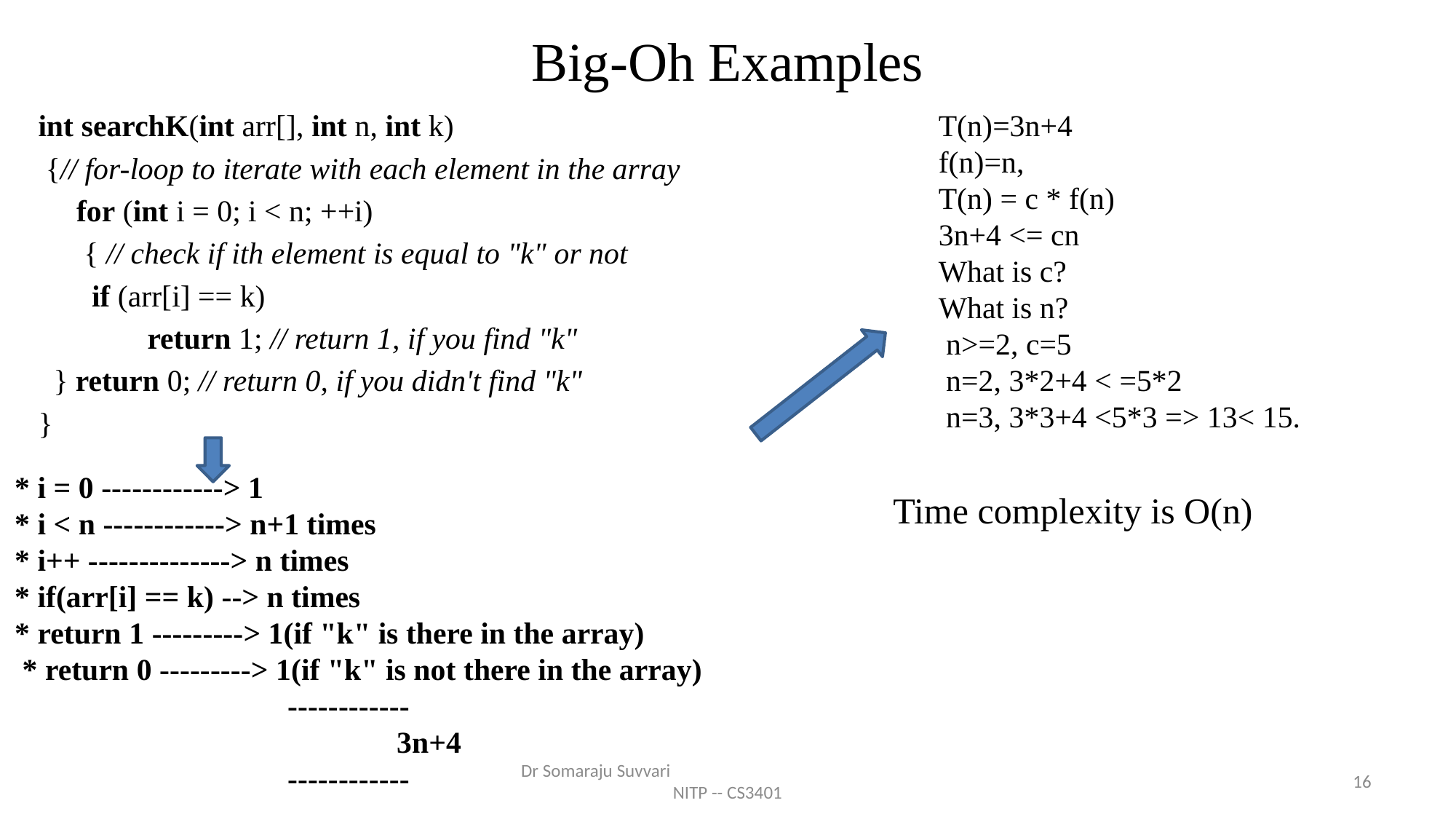

# Big-Oh Examples
int searchK(int arr[], int n, int k)
 {// for-loop to iterate with each element in the array
     for (int i = 0; i < n; ++i)
      { // check if ith element is equal to "k" or not
       if (arr[i] == k)
	return 1; // return 1, if you find "k"
  } return 0; // return 0, if you didn't find "k"
}
T(n)=3n+4
f(n)=n,
T(n) = c * f(n)
3n+4 <= cn
What is c?
What is n?
 n>=2, c=5
 n=2, 3*2+4 < =5*2
 n=3, 3*3+4 <5*3 => 13< 15.

* i = 0 ------------> 1
* i < n ------------> n+1 times
* i++ --------------> n times
* if(arr[i] == k) --> n times
* return 1 ---------> 1(if "k" is there in the array)
 * return 0 ---------> 1(if "k" is not there in the array)
------------
	3n+4
------------
Time complexity is O(n)
Dr Somaraju Suvvari                                                                NITP -- CS3401
16